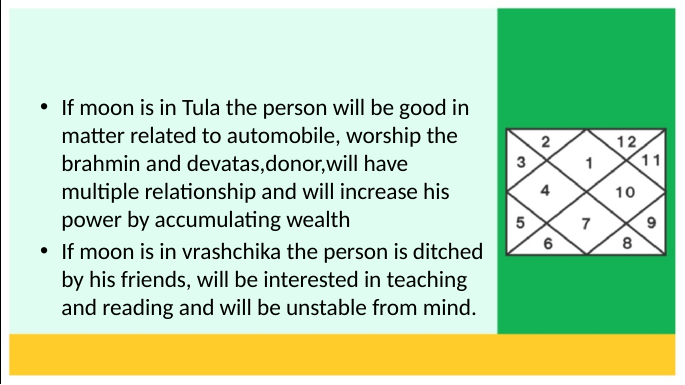

#
If moon is in Tula the person will be good in matter related to automobile, worship the brahmin and devatas,donor,will have multiple relationship and will increase his power by accumulating wealth
If moon is in vrashchika the person is ditched by his friends, will be interested in teaching and reading and will be unstable from mind.